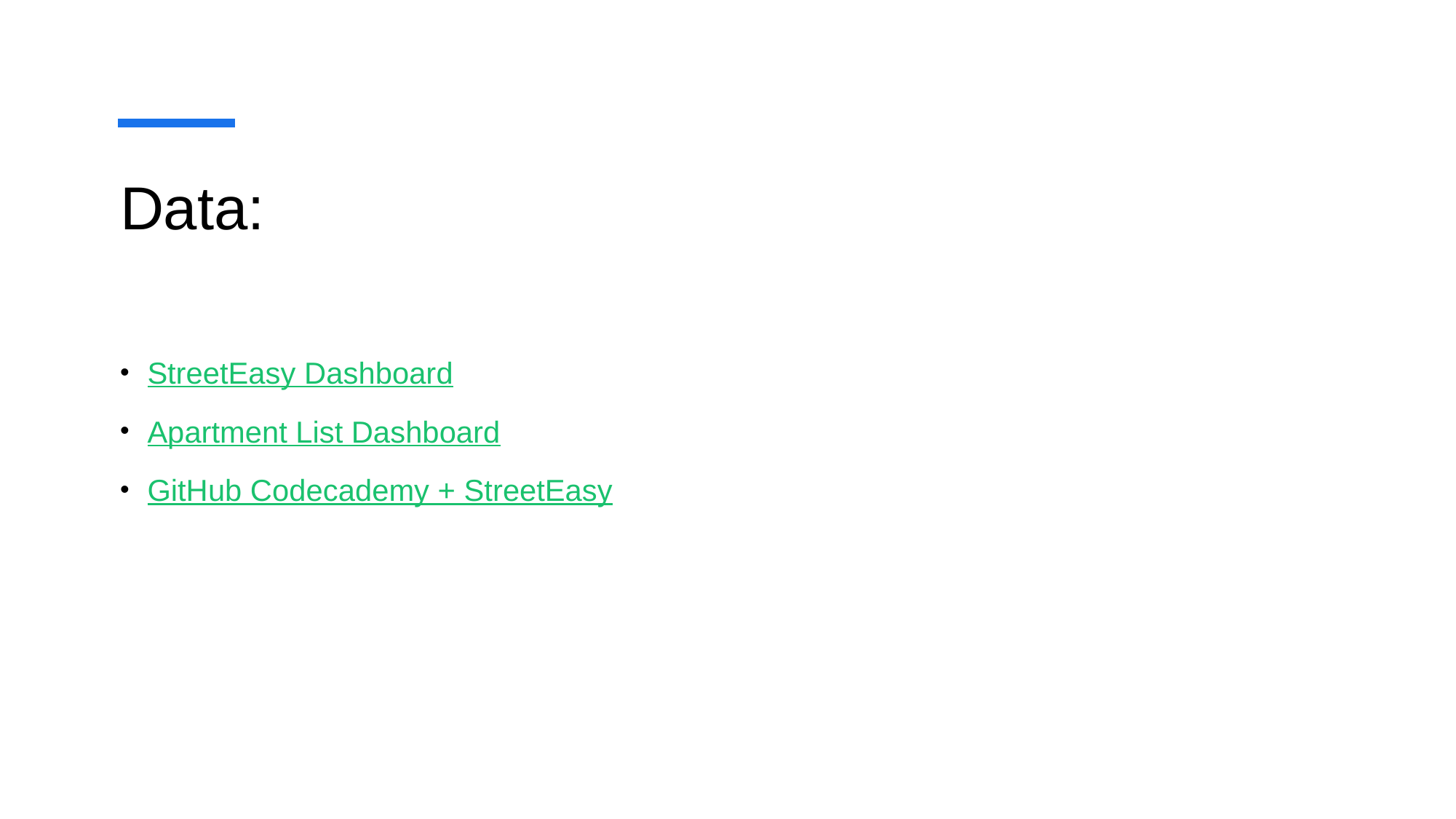

# Data:
StreetEasy Dashboard
Apartment List Dashboard
GitHub Codecademy + StreetEasy